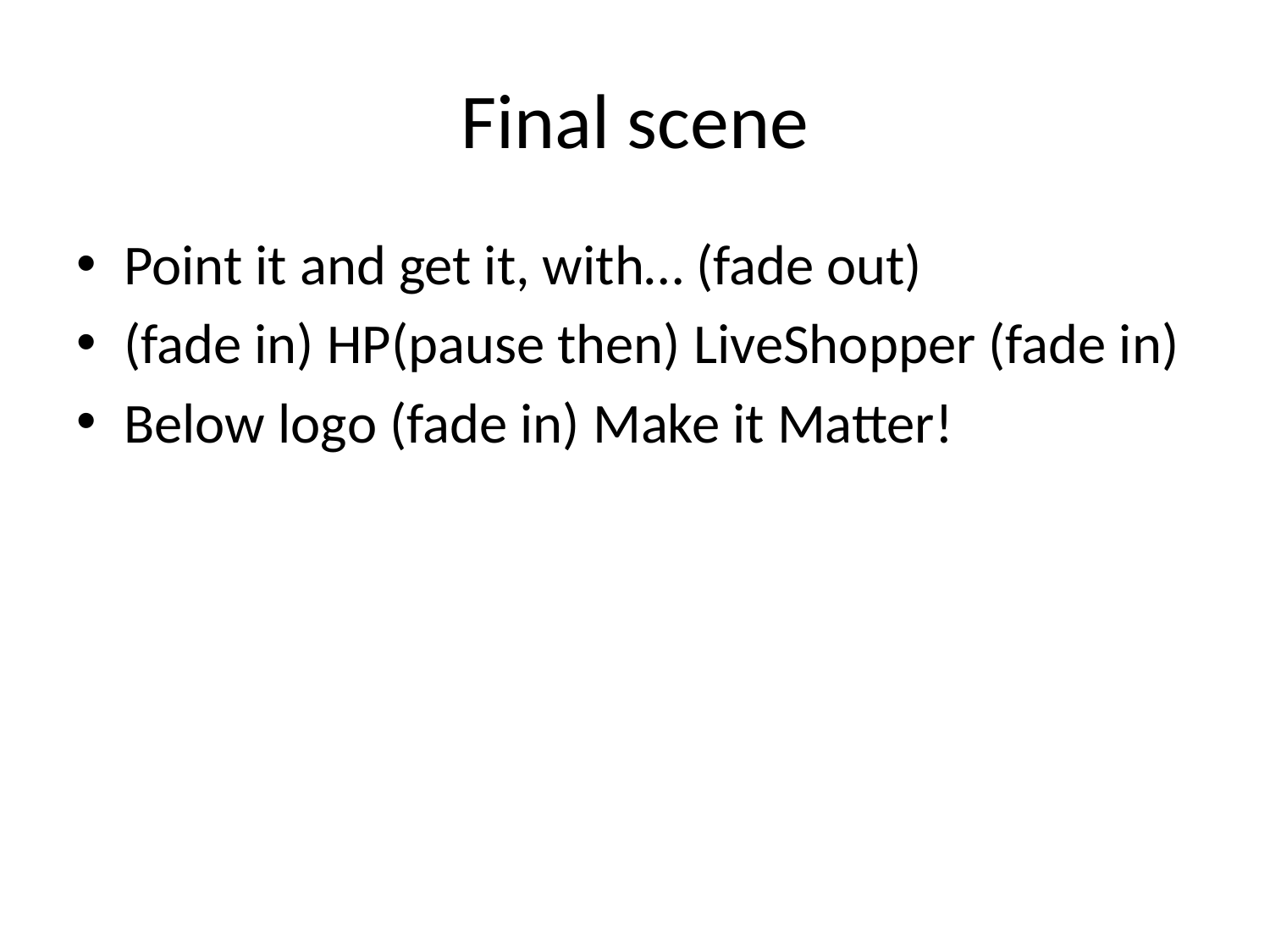

# Final scene
Point it and get it, with… (fade out)
(fade in) HP(pause then) LiveShopper (fade in)
Below logo (fade in) Make it Matter!